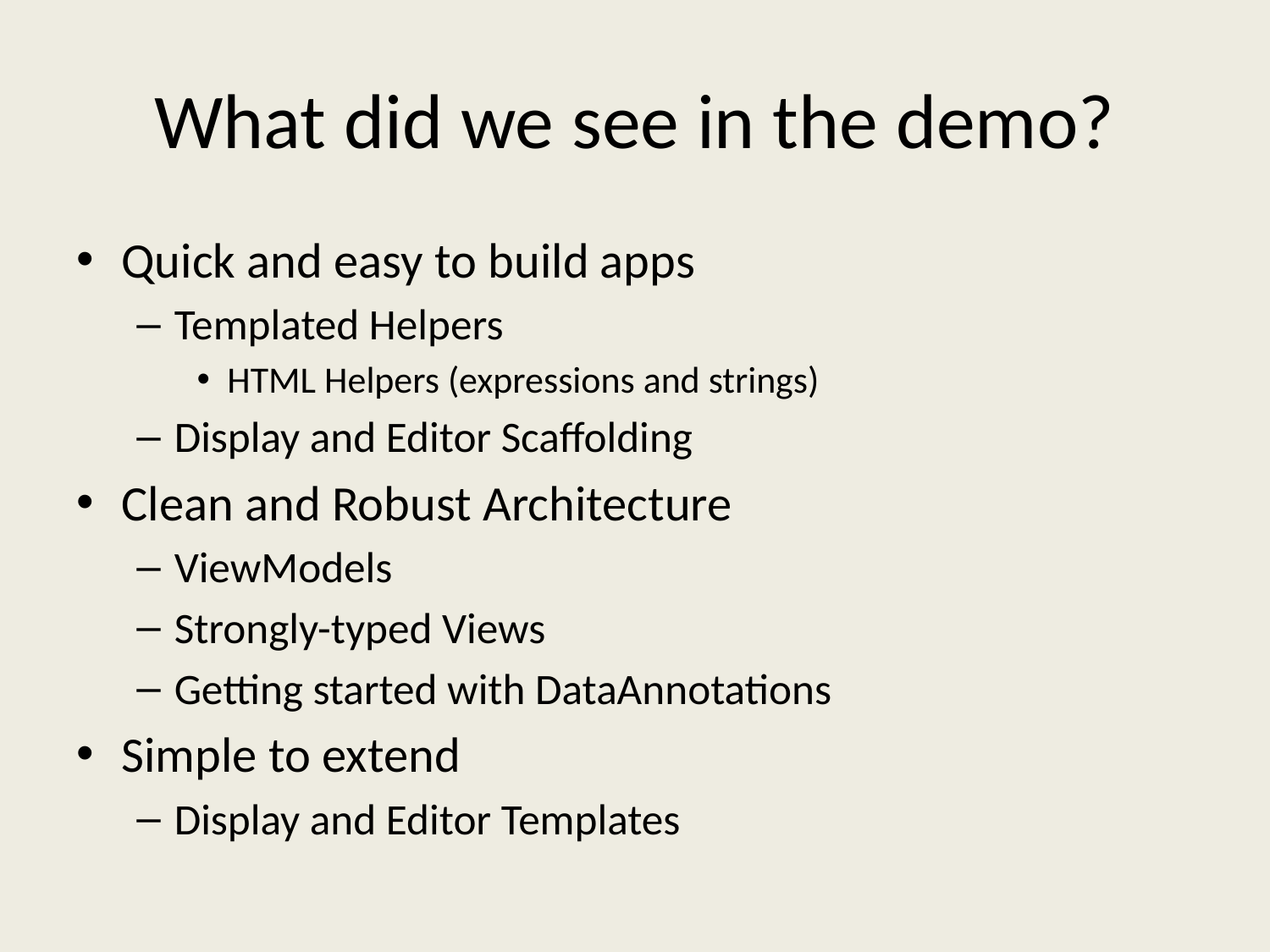

# What did we see in the demo?
Quick and easy to build apps
Templated Helpers
HTML Helpers (expressions and strings)
Display and Editor Scaffolding
Clean and Robust Architecture
ViewModels
Strongly-typed Views
Getting started with DataAnnotations
Simple to extend
Display and Editor Templates